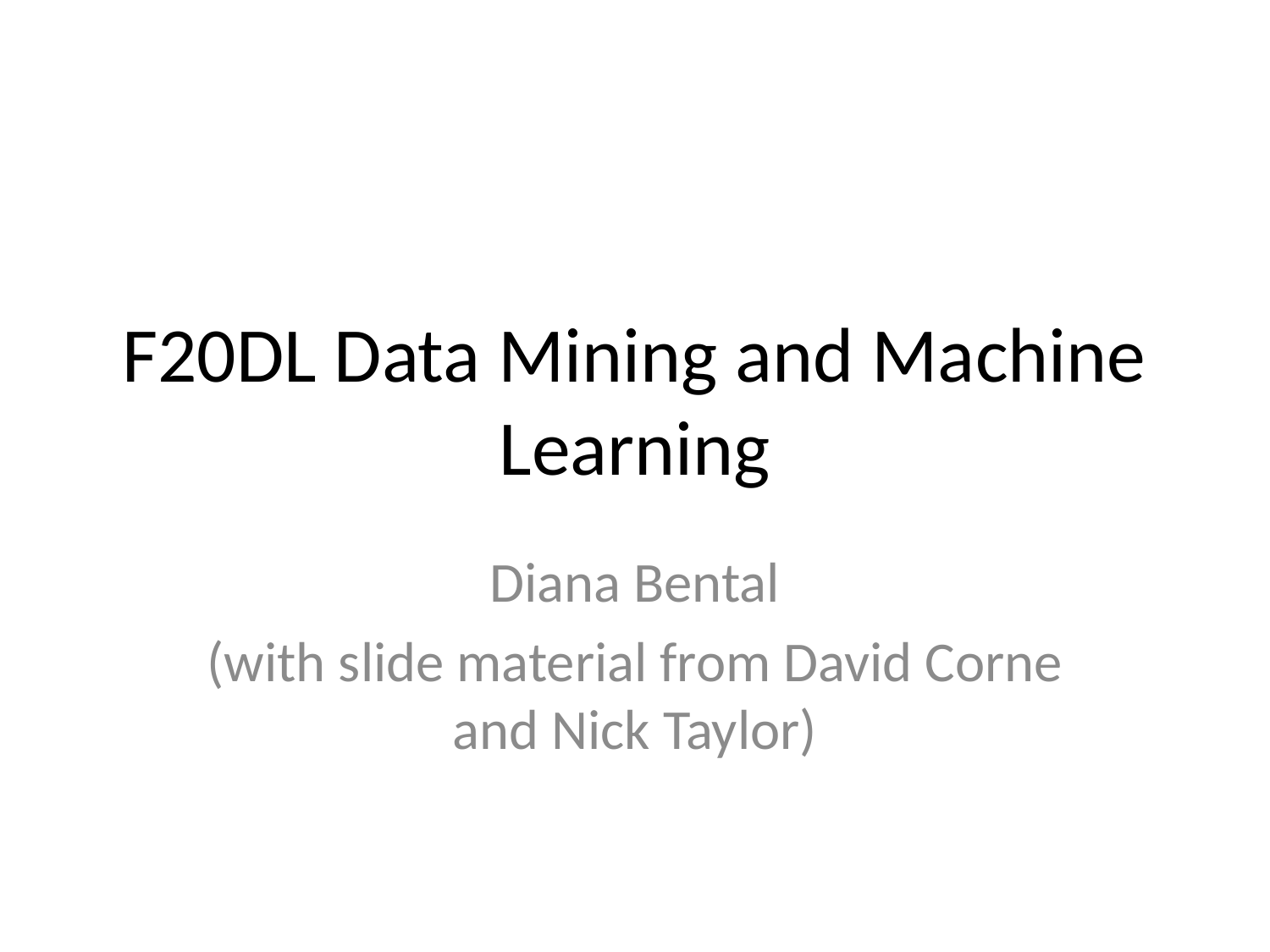

# F20DL Data Mining and Machine Learning
Diana Bental
(with slide material from David Corne and Nick Taylor)